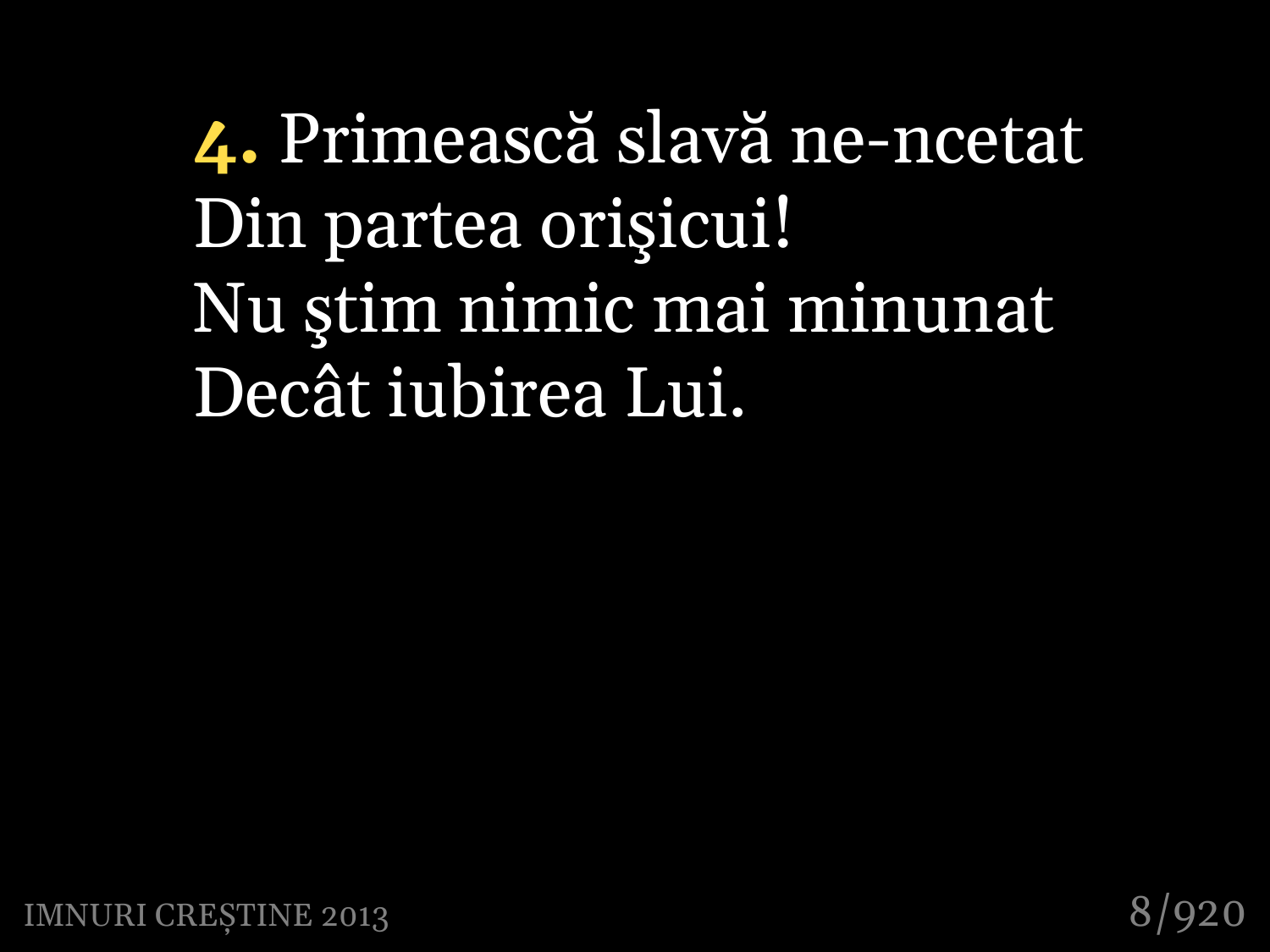

4. Primească slavă ne-ncetat
Din partea orişicui!
Nu ştim nimic mai minunat
Decât iubirea Lui.
8/920
IMNURI CREȘTINE 2013